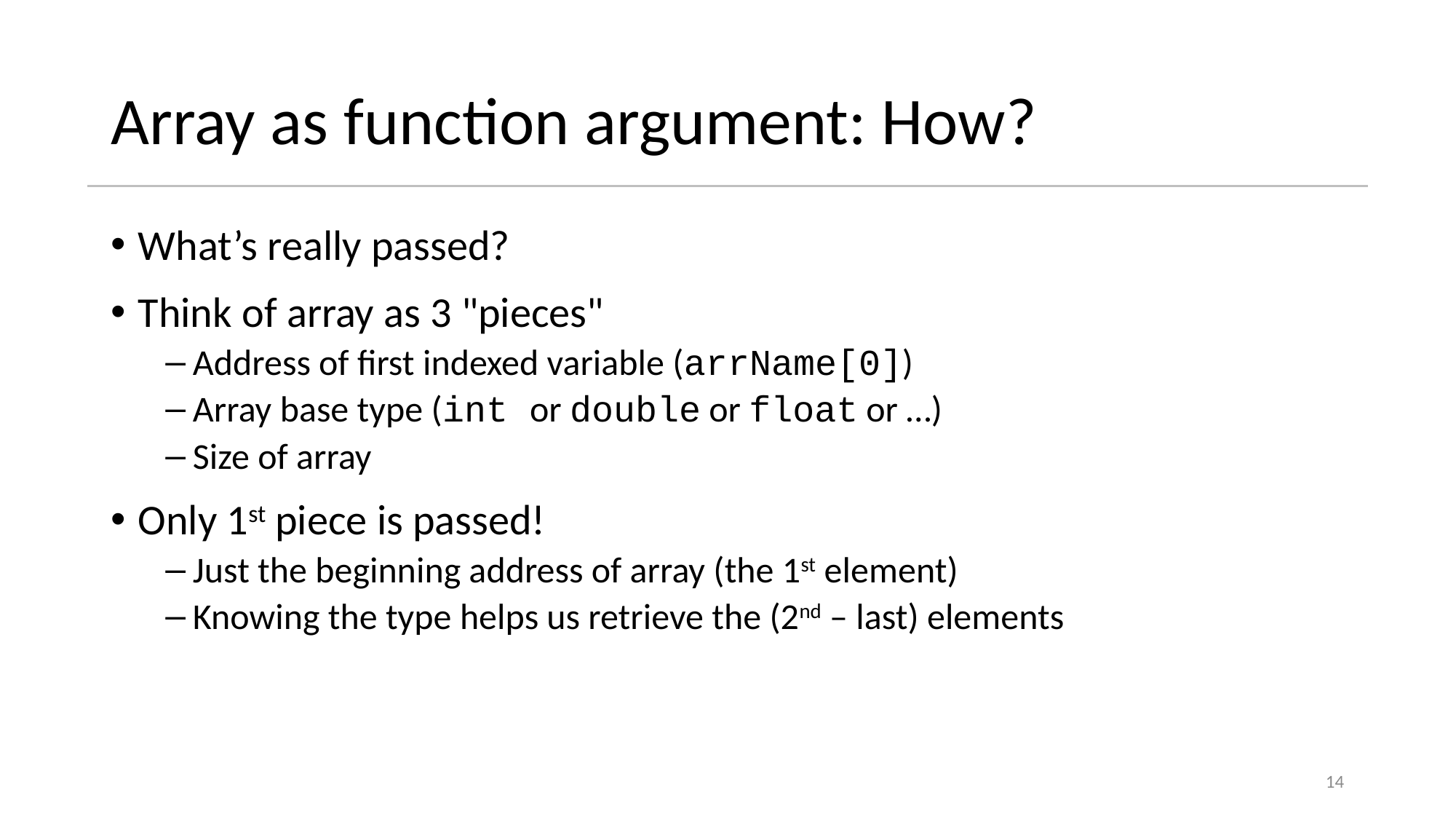

# Array as function argument: How?
What’s really passed?
Think of array as 3 "pieces"
Address of first indexed variable (arrName[0])
Array base type (int or double or float or …)
Size of array
Only 1st piece is passed!
Just the beginning address of array (the 1st element)
Knowing the type helps us retrieve the (2nd – last) elements

14